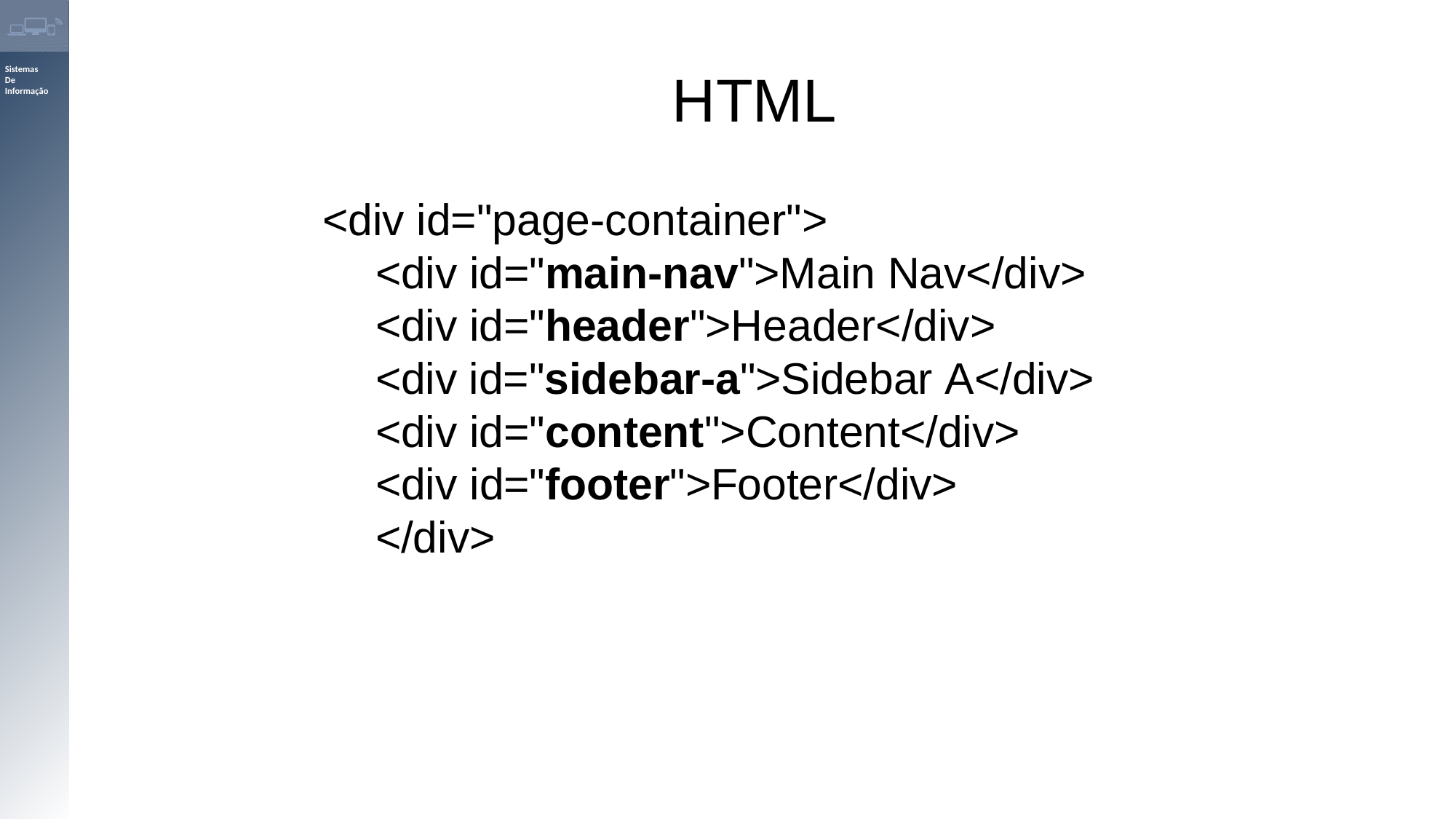

HTML
<div id="page-container">
<div id="main-nav">Main Nav</div>
<div id="header">Header</div>
<div id="sidebar-a">Sidebar A</div>
<div id="content">Content</div>
<div id="footer">Footer</div>
</div>